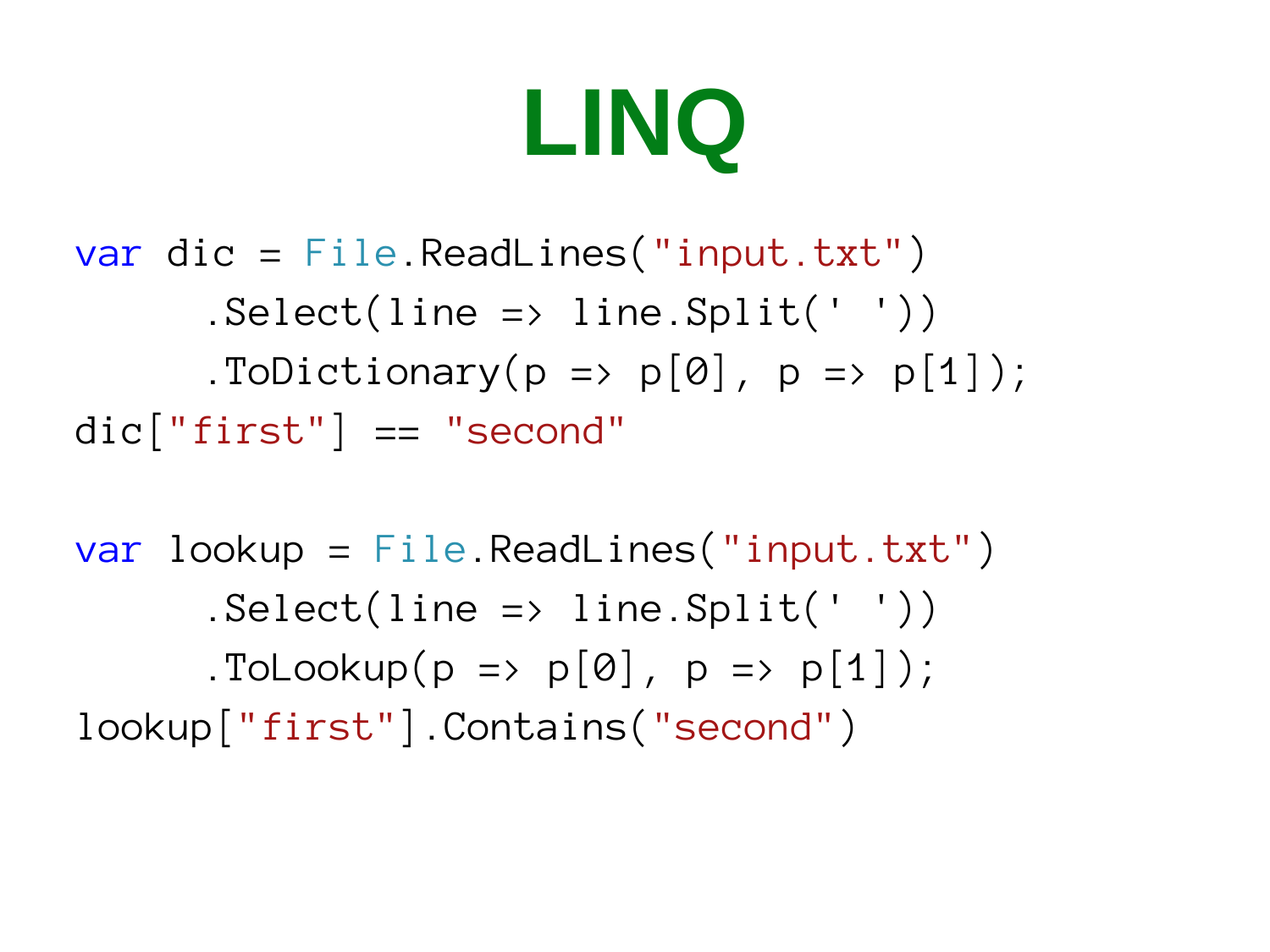

# LINQ
var dic = File.ReadLines("input.txt")
	.Select(line => line.Split(' '))
	.ToDictionary(p => p[0], p => p[1]);
dic["first"] == "second"

var lookup = File.ReadLines("input.txt")
	.Select(line => line.Split(' '))
	.ToLookup(p => p[0], p => p[1]);
lookup["first"].Contains("second")